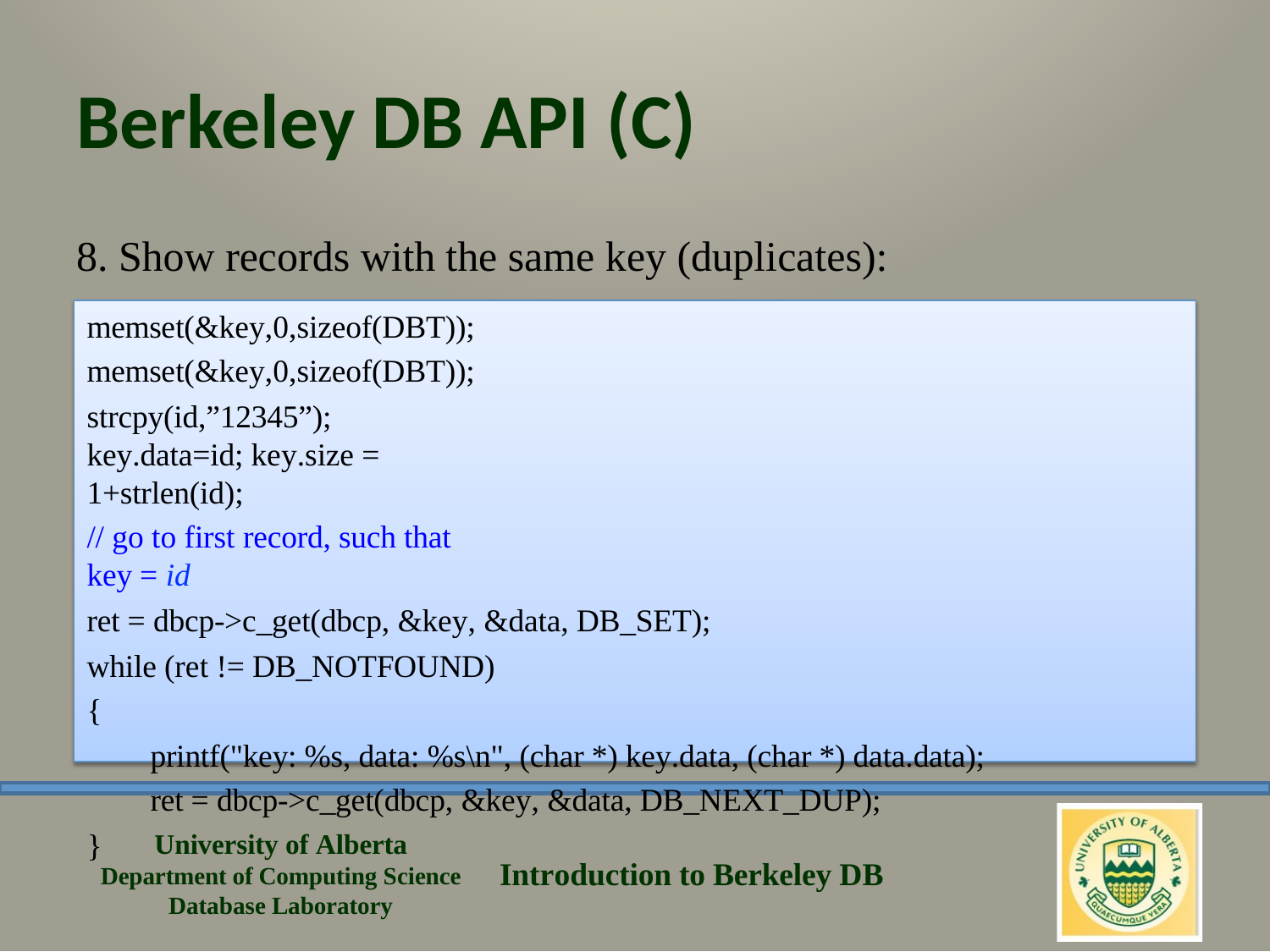

# Berkeley DB API (C)
8. Show records with the same key (duplicates):

memset(&key,0,sizeof(DBT)); memset(&key,0,sizeof(DBT));
strcpy(id,”12345”); key.data=id; key.size = 1+strlen(id);
// go to first record, such that key = id
ret = dbcp->c_get(dbcp, &key, &data, DB_SET); while (ret != DB_NOTFOUND)
{
printf("key: %s, data: %s\n", (char *) key.data, (char *) data.data); ret = dbcp->c_get(dbcp, &key, &data, DB_NEXT_DUP);
}

University of Alberta Department of Computing Science Database Laboratory
Introduction to Berkeley DB